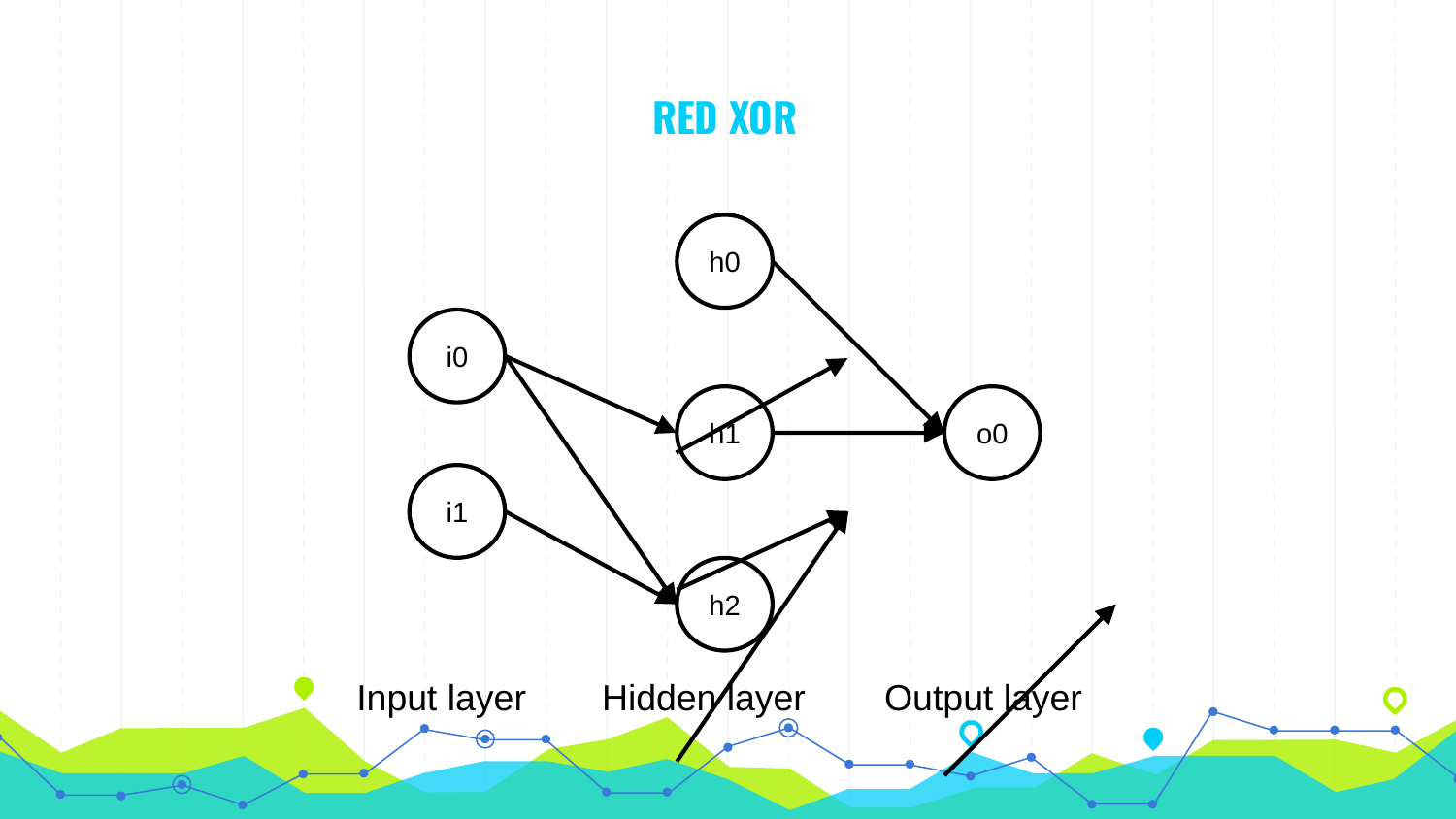

RED XOR
h0

i0

h1
o0

i1

h2

Input layer
Hidden layer
Output layer